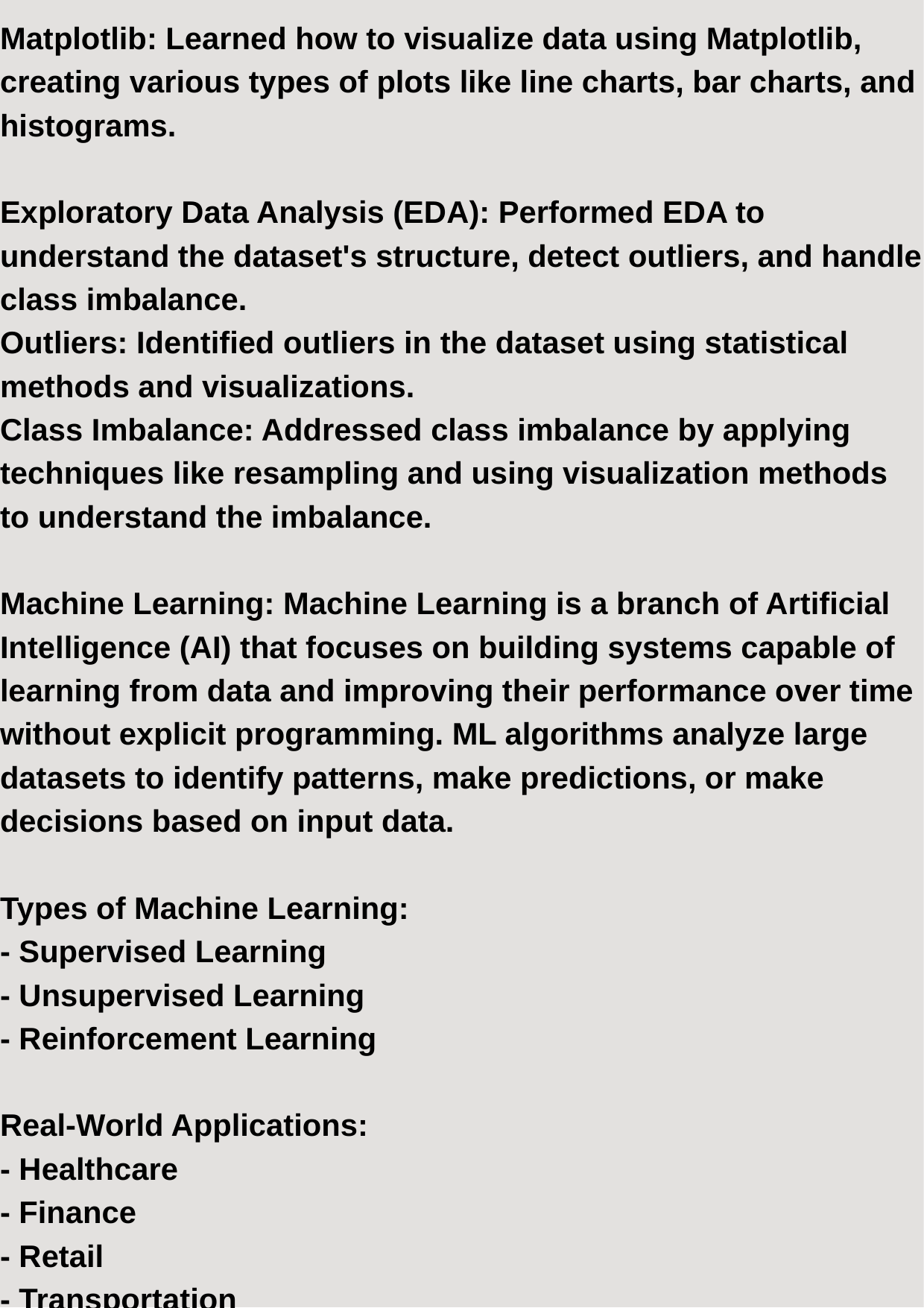

Matplotlib: Learned how to visualize data using Matplotlib, creating various types of plots like line charts, bar charts, and histograms.

Exploratory Data Analysis (EDA): Performed EDA to understand the dataset's structure, detect outliers, and handle class imbalance.
Outliers: Identified outliers in the dataset using statistical methods and visualizations.
Class Imbalance: Addressed class imbalance by applying techniques like resampling and using visualization methods to understand the imbalance.

Machine Learning: Machine Learning is a branch of Artificial Intelligence (AI) that focuses on building systems capable of learning from data and improving their performance over time without explicit programming. ML algorithms analyze large datasets to identify patterns, make predictions, or make decisions based on input data.

Types of Machine Learning:
- Supervised Learning
- Unsupervised Learning
- Reinforcement Learning

Real-World Applications:
- Healthcare
- Finance
- Retail
- Transportation